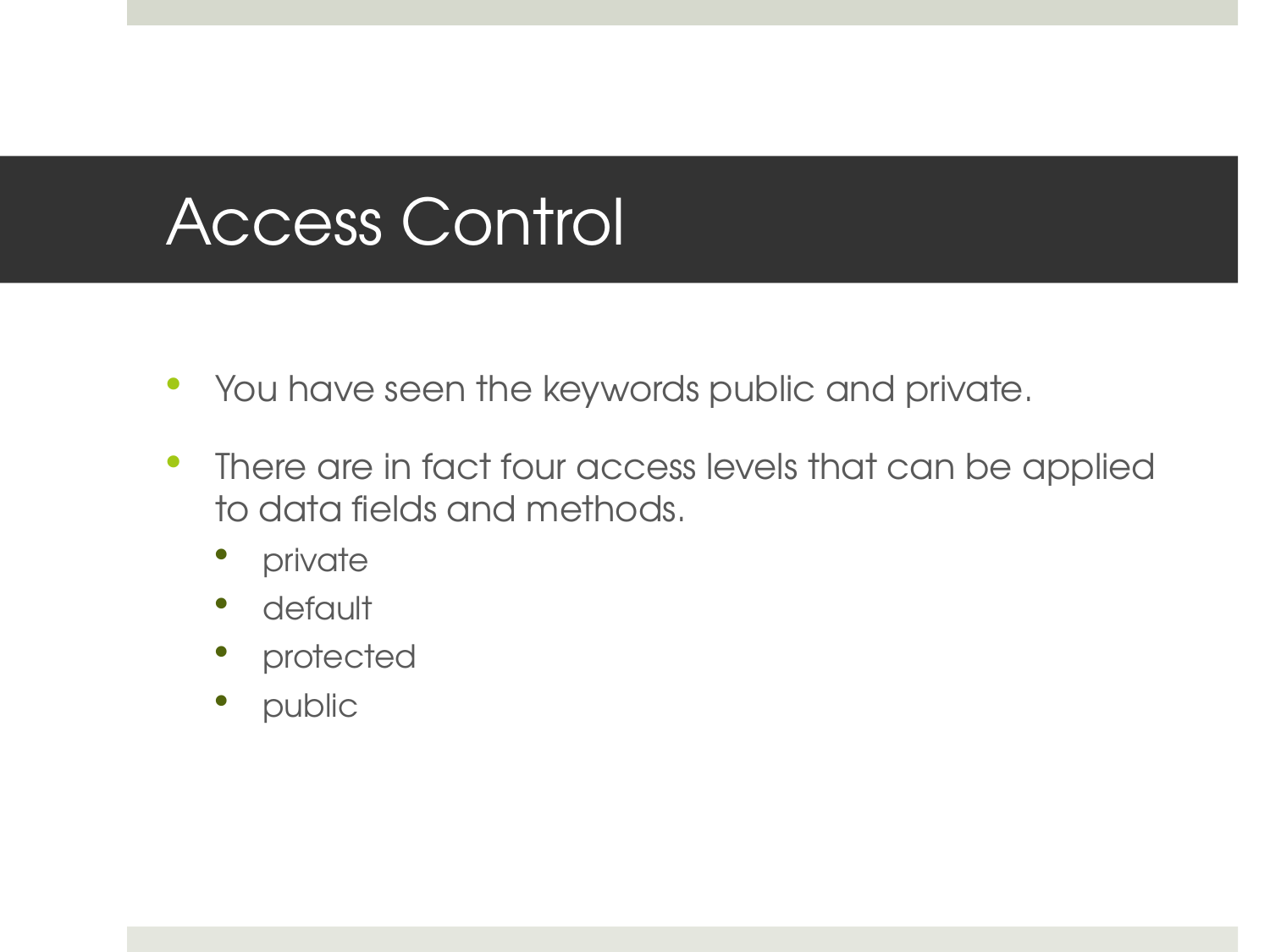

# Access Control
You have seen the keywords public and private.
There are in fact four access levels that can be applied to data fields and methods.
private
default
protected
public